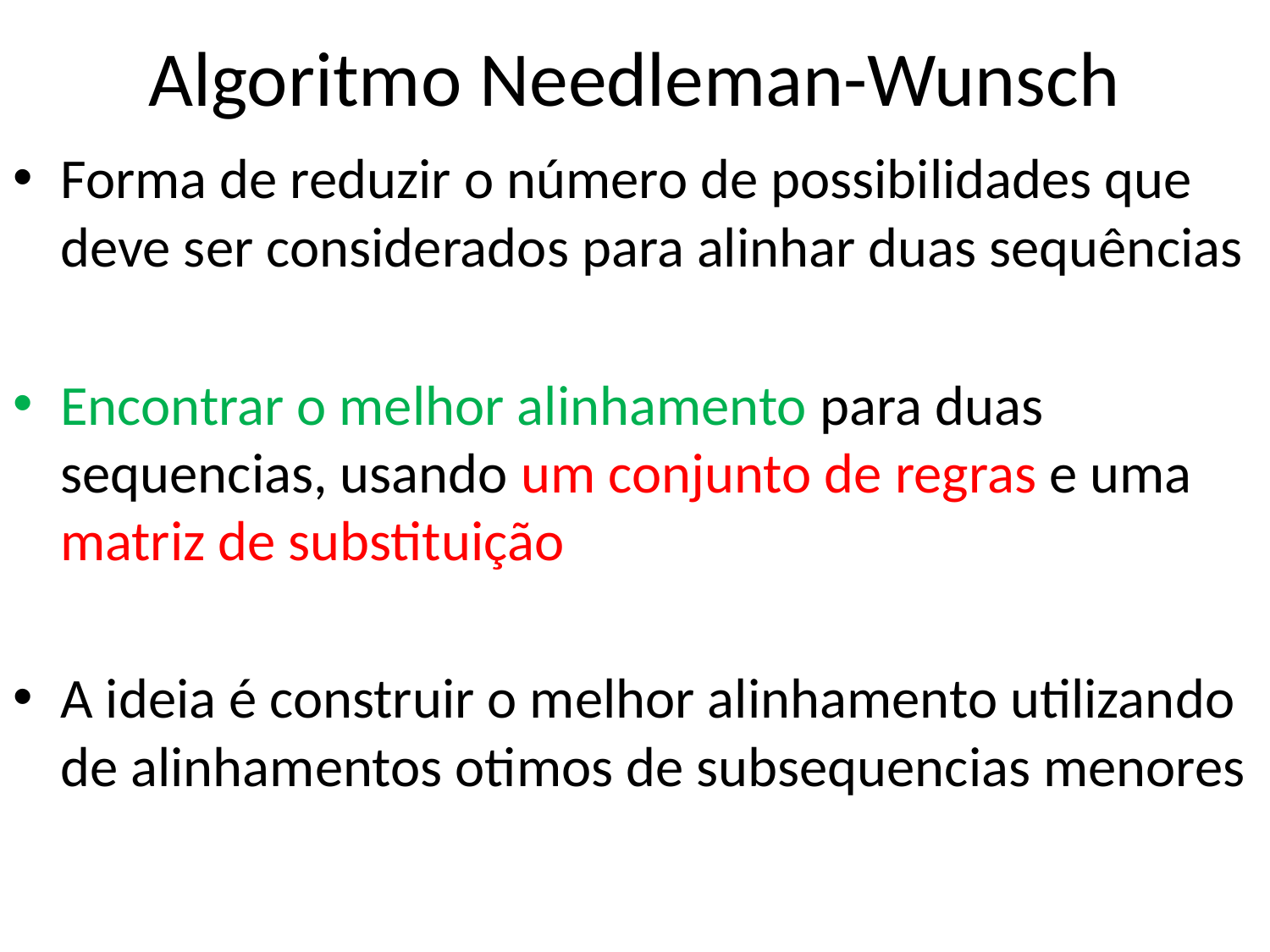

# Algoritmo Needleman-Wunsch
Forma de reduzir o número de possibilidades que deve ser considerados para alinhar duas sequências

Encontrar o melhor alinhamento para duas sequencias, usando um conjunto de regras e uma matriz de substituição

A ideia é construir o melhor alinhamento utilizando de alinhamentos otimos de subsequencias menores